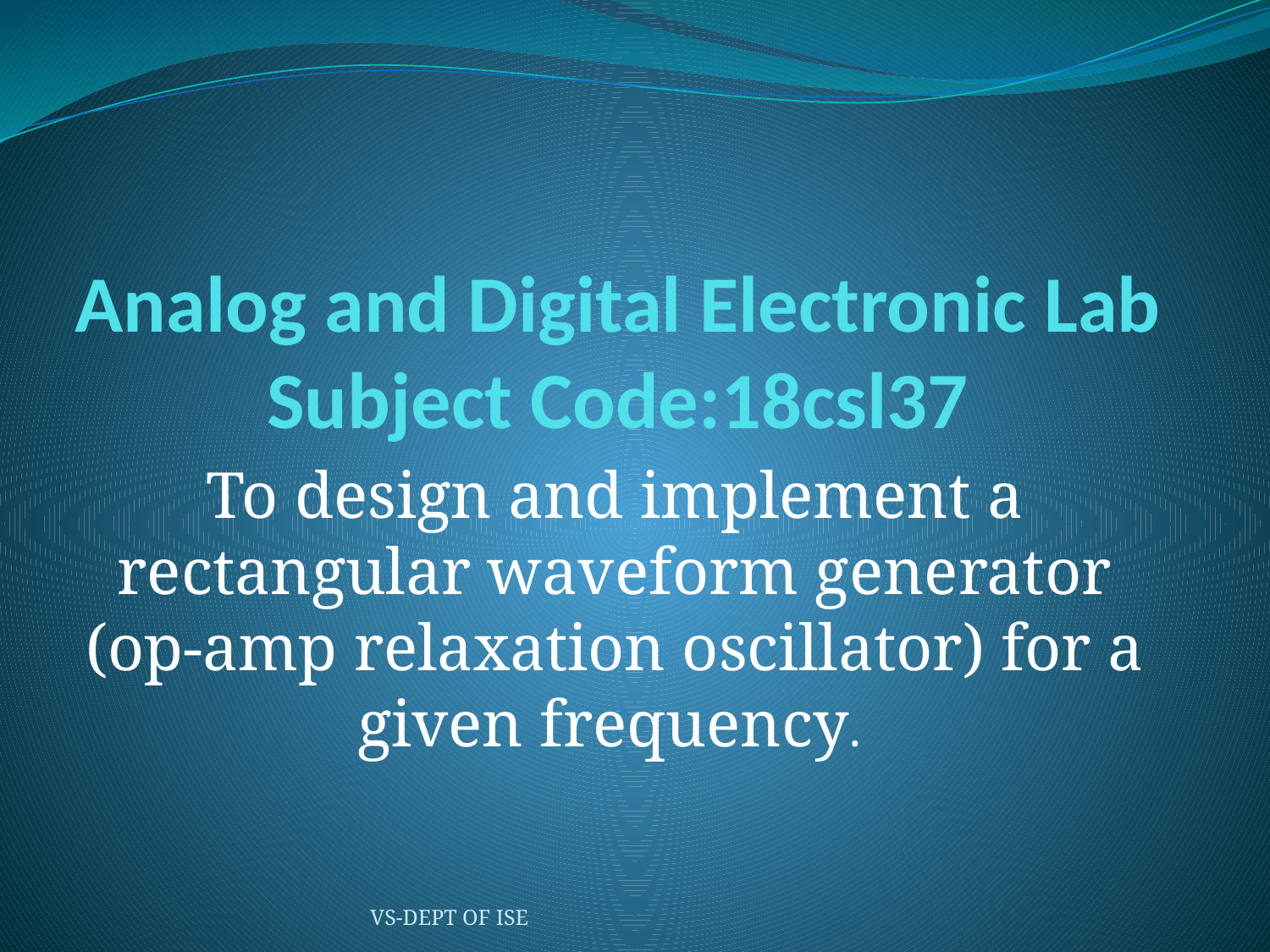

# Analog and Digital Electronic Lab Subject Code:18csl37
To design and implement a rectangular waveform generator (op-amp relaxation oscillator) for a given frequency.
VS-DEPT OF ISE